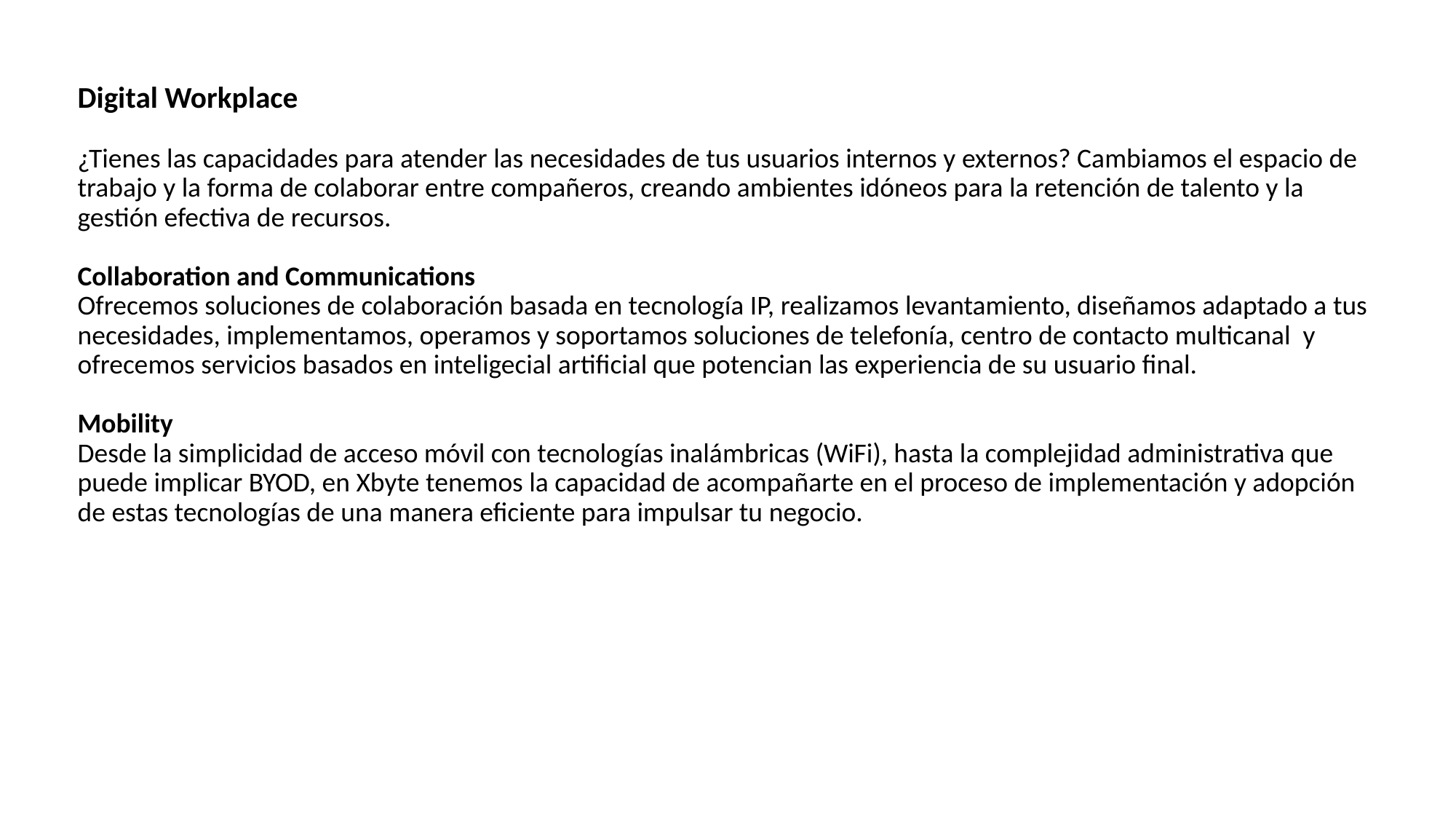

# Digital Workplace ¿Tienes las capacidades para atender las necesidades de tus usuarios internos y externos? Cambiamos el espacio de trabajo y la forma de colaborar entre compañeros, creando ambientes idóneos para la retención de talento y la gestión efectiva de recursos. Collaboration and Communications Ofrecemos soluciones de colaboración basada en tecnología IP, realizamos levantamiento, diseñamos adaptado a tus necesidades, implementamos, operamos y soportamos soluciones de telefonía, centro de contacto multicanal  y ofrecemos servicios basados en inteligecial artificial que potencian las experiencia de su usuario final. Mobility Desde la simplicidad de acceso móvil con tecnologías inalámbricas (WiFi), hasta la complejidad administrativa que puede implicar BYOD, en Xbyte tenemos la capacidad de acompañarte en el proceso de implementación y adopción de estas tecnologías de una manera eficiente para impulsar tu negocio.